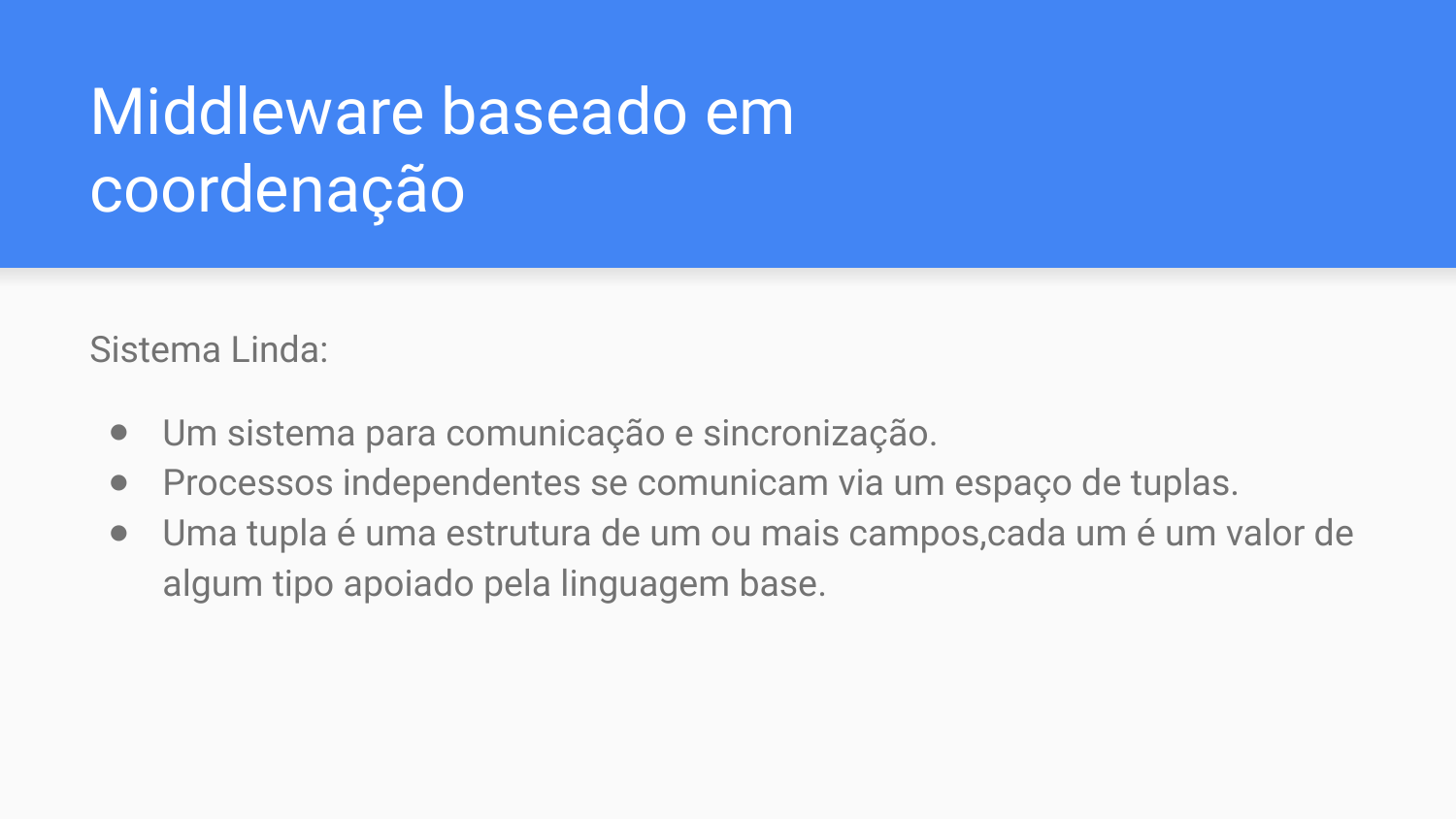

# Middleware baseado em
coordenação
Sistema Linda:
Um sistema para comunicação e sincronização.
Processos independentes se comunicam via um espaço de tuplas.
Uma tupla é uma estrutura de um ou mais campos,cada um é um valor de algum tipo apoiado pela linguagem base.